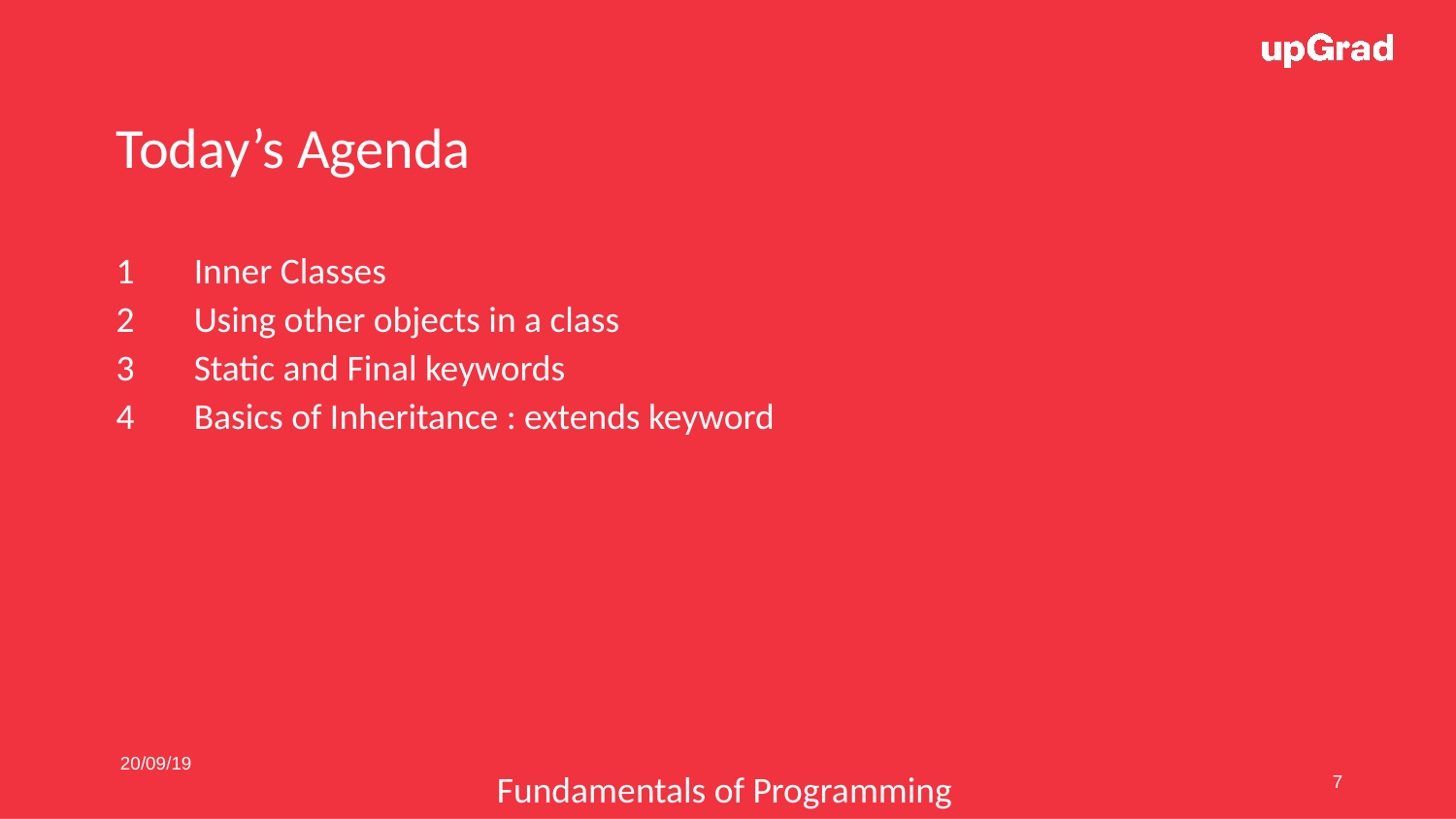

Today’s Agenda
1
Inner Classes

2

Using other objects in a class
3
Static and Final keywords
4
Basics of Inheritance : extends keyword
20/09/19
7
Fundamentals of Programming